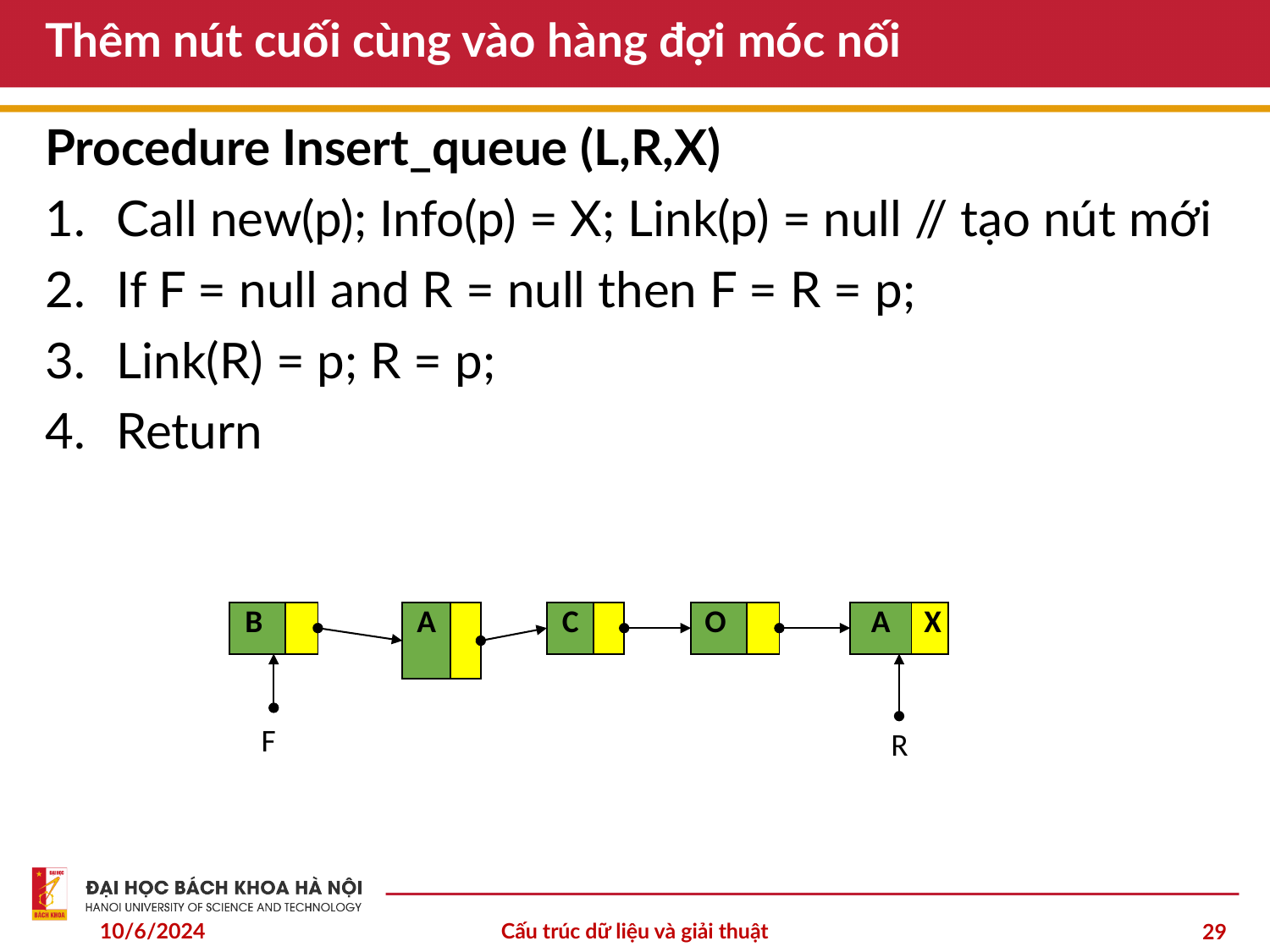

# Thêm nút cuối cùng vào hàng đợi móc nối
Procedure Insert_queue (L,R,X)
Call new(p); Info(p) = X; Link(p) = null // tạo nút mới
If F = null and R = null then F = R = p;
Link(R) = p; R = p;
Return

| C |  |
| --- | --- |
| B |  |
| --- | --- |
| A |  |
| --- | --- |
| O |  |
| --- | --- |
| A | X |
| --- | --- |
F
R
10/6/2024
Cấu trúc dữ liệu và giải thuật
29